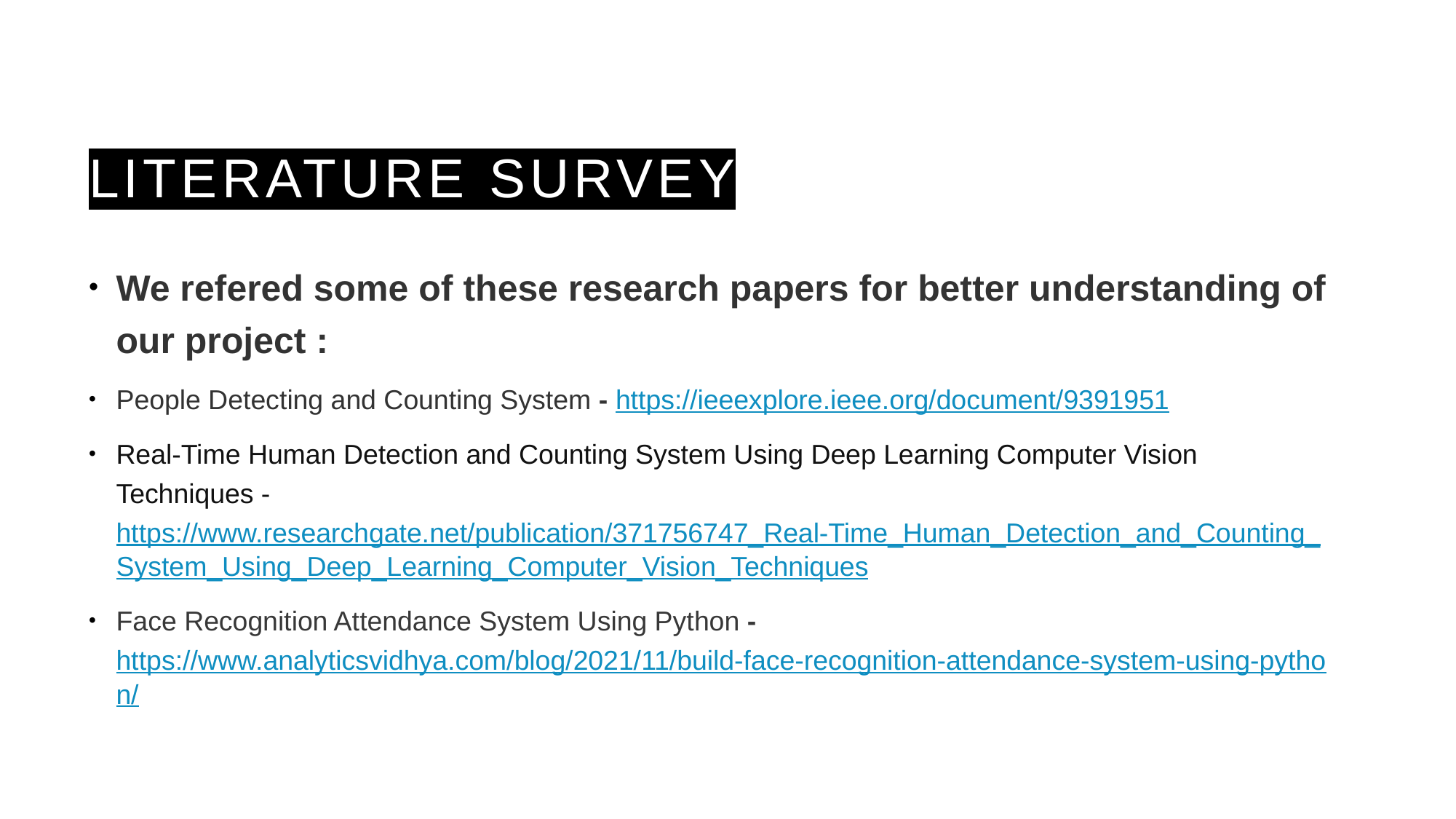

# LIterature Survey
We refered some of these research papers for better understanding of our project :
People Detecting and Counting System - https://ieeexplore.ieee.org/document/9391951
Real-Time Human Detection and Counting System Using Deep Learning Computer Vision Techniques - https://www.researchgate.net/publication/371756747_Real-Time_Human_Detection_and_Counting_System_Using_Deep_Learning_Computer_Vision_Techniques
Face Recognition Attendance System Using Python - https://www.analyticsvidhya.com/blog/2021/11/build-face-recognition-attendance-system-using-python/